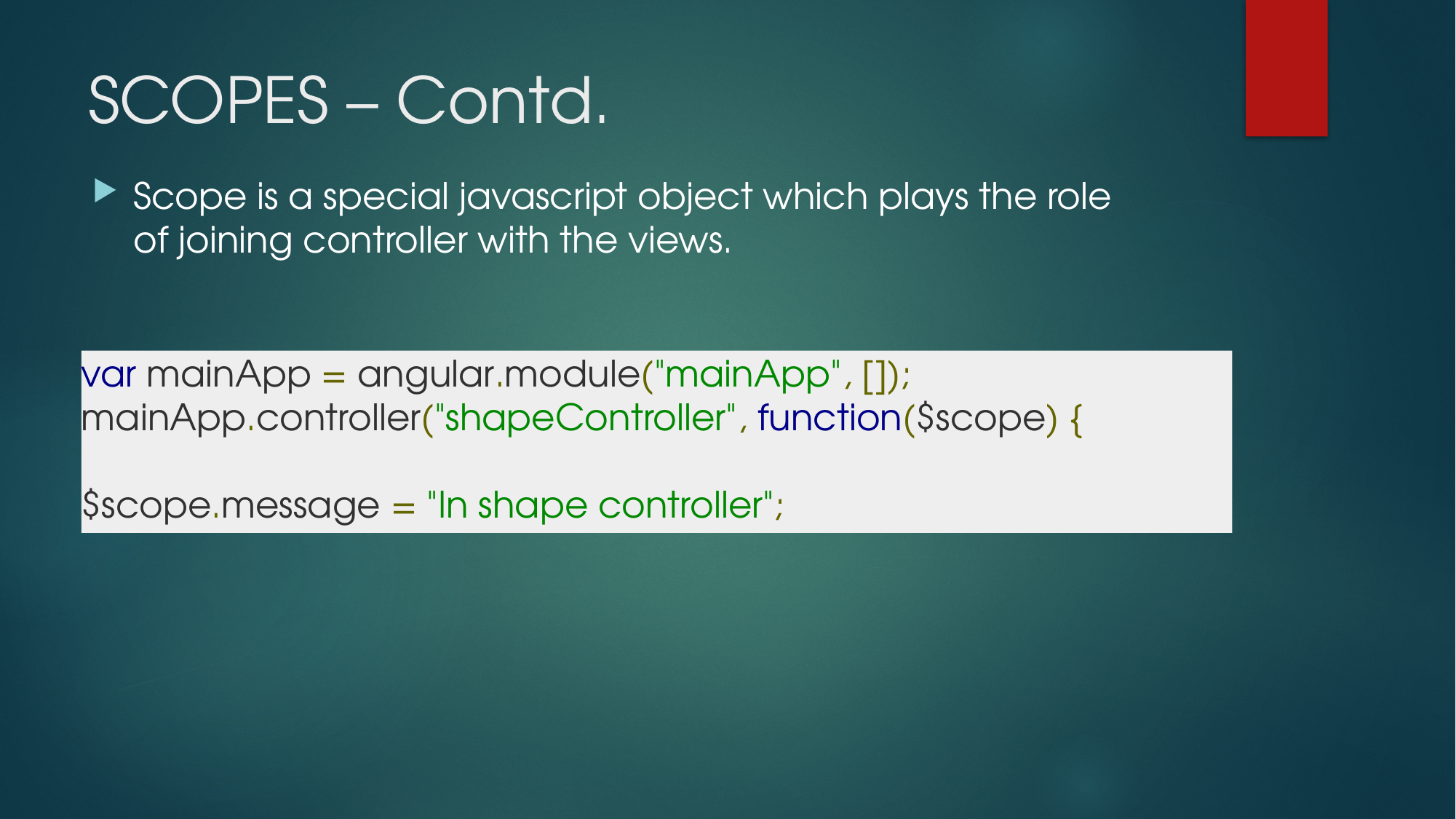

# SCOPES – Contd.
Scope is a special javascript object which plays the role of joining controller with the views.

var mainApp = angular.module("mainApp", []); mainApp.controller("shapeController", function($scope) {

$scope.message = "In shape controller";